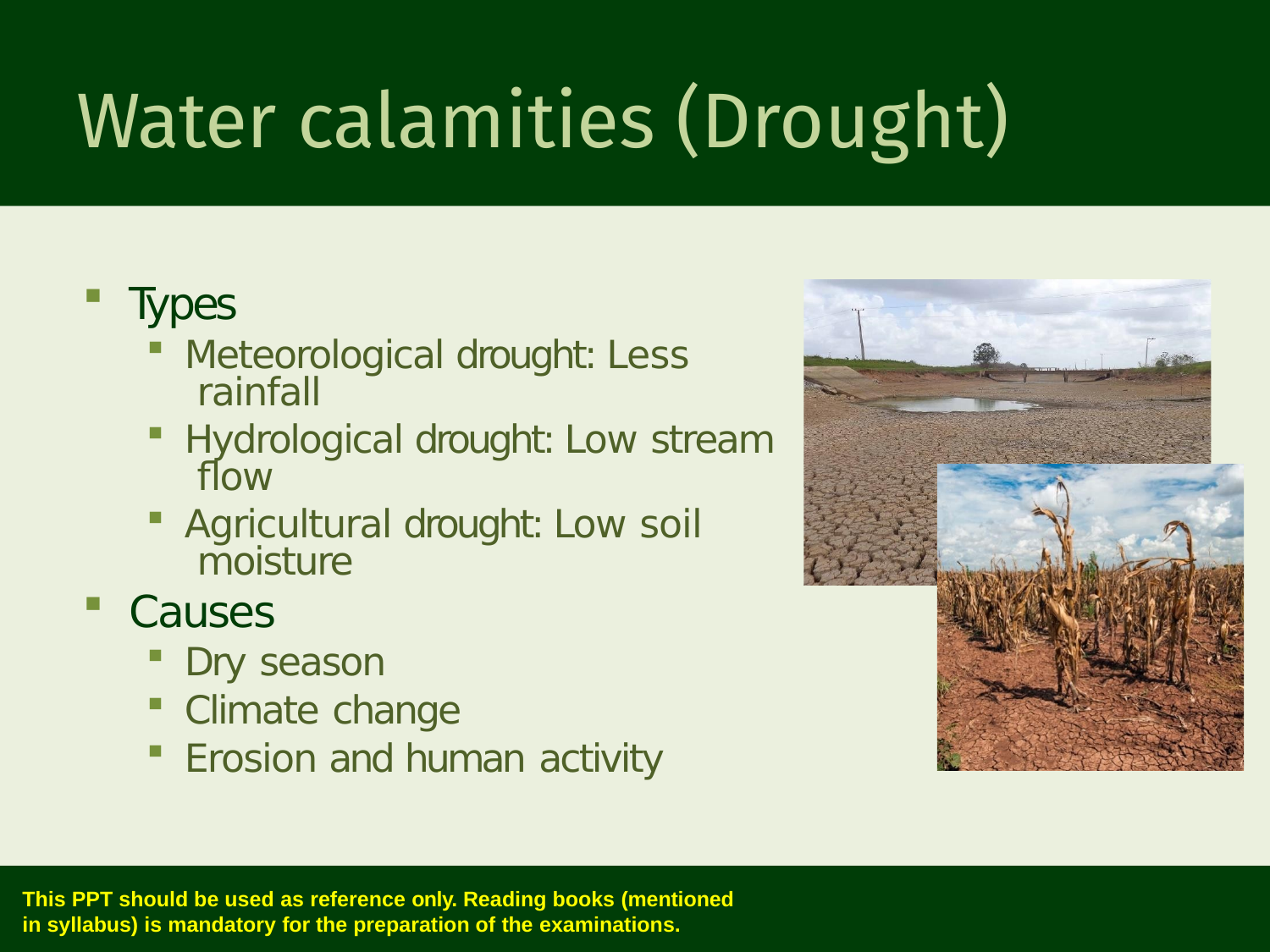

# Water calamities (Drought)
Types
Meteorological drought: Less  rainfall
Hydrological drought: Low stream  flow
Agricultural drought: Low soil  moisture
Causes
Dry season
Climate change
Erosion and human activity

This PPT should be used as reference only. Reading books (mentioned
in syllabus) is mandatory for the preparation of the examinations.